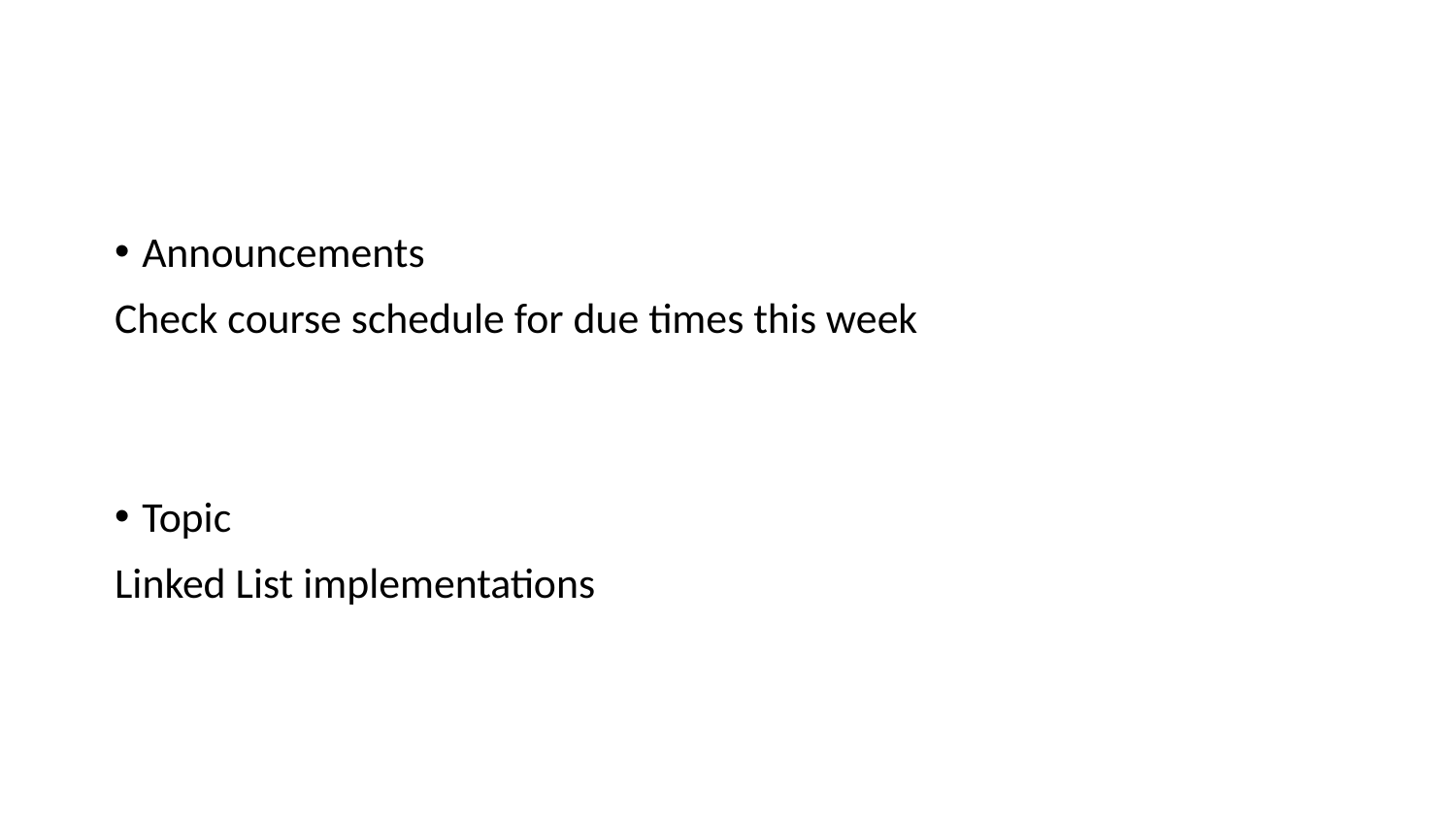

#
Announcements
Check course schedule for due times this week

Topic
Linked List implementations